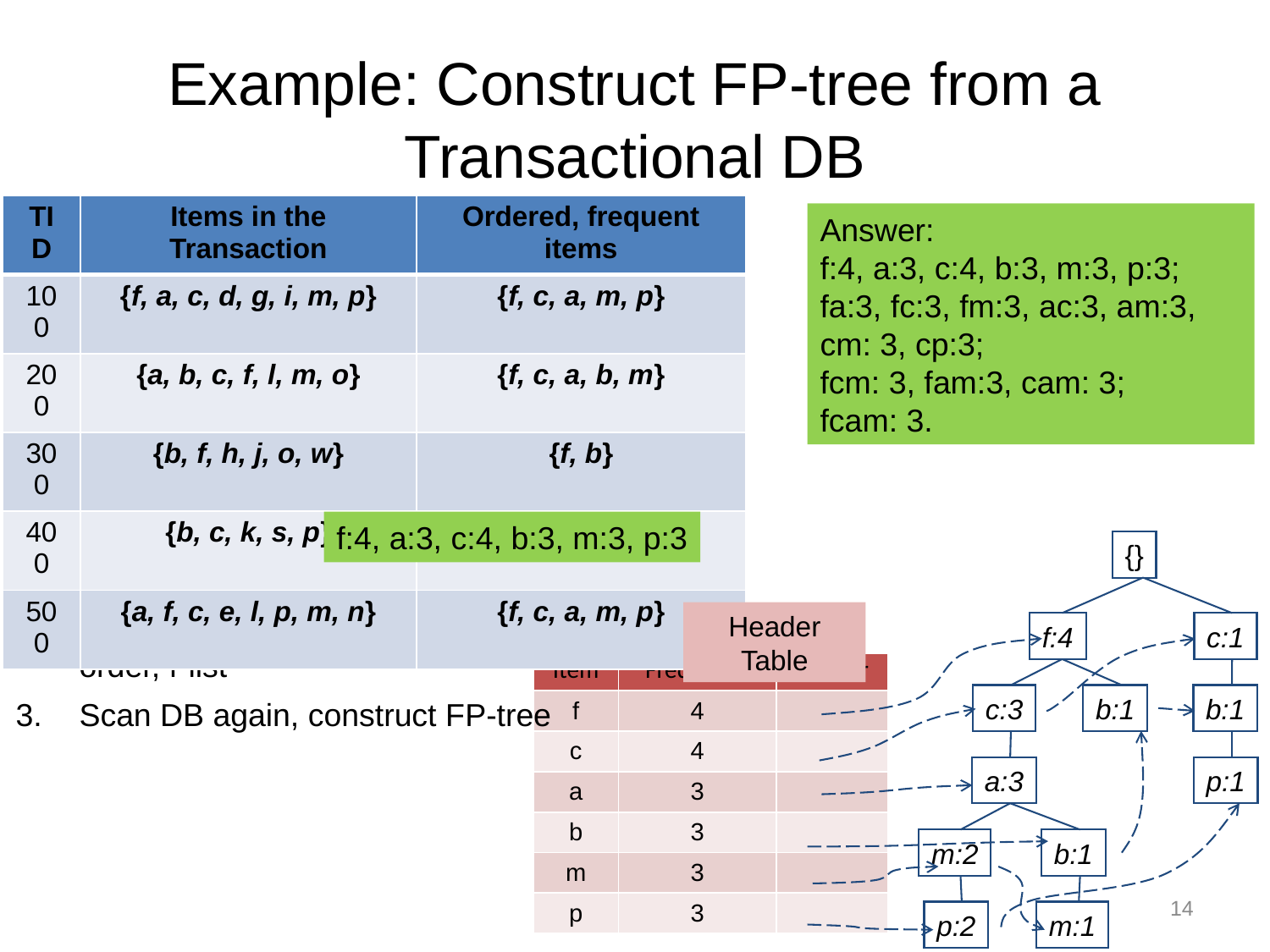

# Example: Construct FP-tree from a Transactional DB
| TID | Items in the Transaction | Ordered, frequent items |
| --- | --- | --- |
| 100 | {f, a, c, d, g, i, m, p} | {f, c, a, m, p} |
| 200 | {a, b, c, f, l, m, o} | {f, c, a, b, m} |
| 300 | {b, f, h, j, o, w} | {f, b} |
| 400 | {b, c, k, s, p} | {c, b, p} |
| 500 | {a, f, c, e, l, p, m, n} | {f, c, a, m, p} |
Answer:
f:4, a:3, c:4, b:3, m:3, p:3;
fa:3, fc:3, fm:3, ac:3, am:3,
cm: 3, cp:3;
fcm: 3, fam:3, cam: 3;
fcam: 3.
Scan DB once, find single item frequent pattern:

Sort frequent items in frequency descending order, f-list
Scan DB again, construct FP-tree
f:4, a:3, c:4, b:3, m:3, p:3
Let min_support = 3
{}
f:4
c:1

c:3
b:1
b:1

a:3
p:1

m:2
b:1

p:2
m:1

Header Table
F-list = f-c-a-b-m-p
| Item | Frequency | Header |
| --- | --- | --- |
| f | 4 |  |
| c | 4 |  |
| a | 3 |  |
| b | 3 |  |
| m | 3 |  |
| p | 3 |  |

14